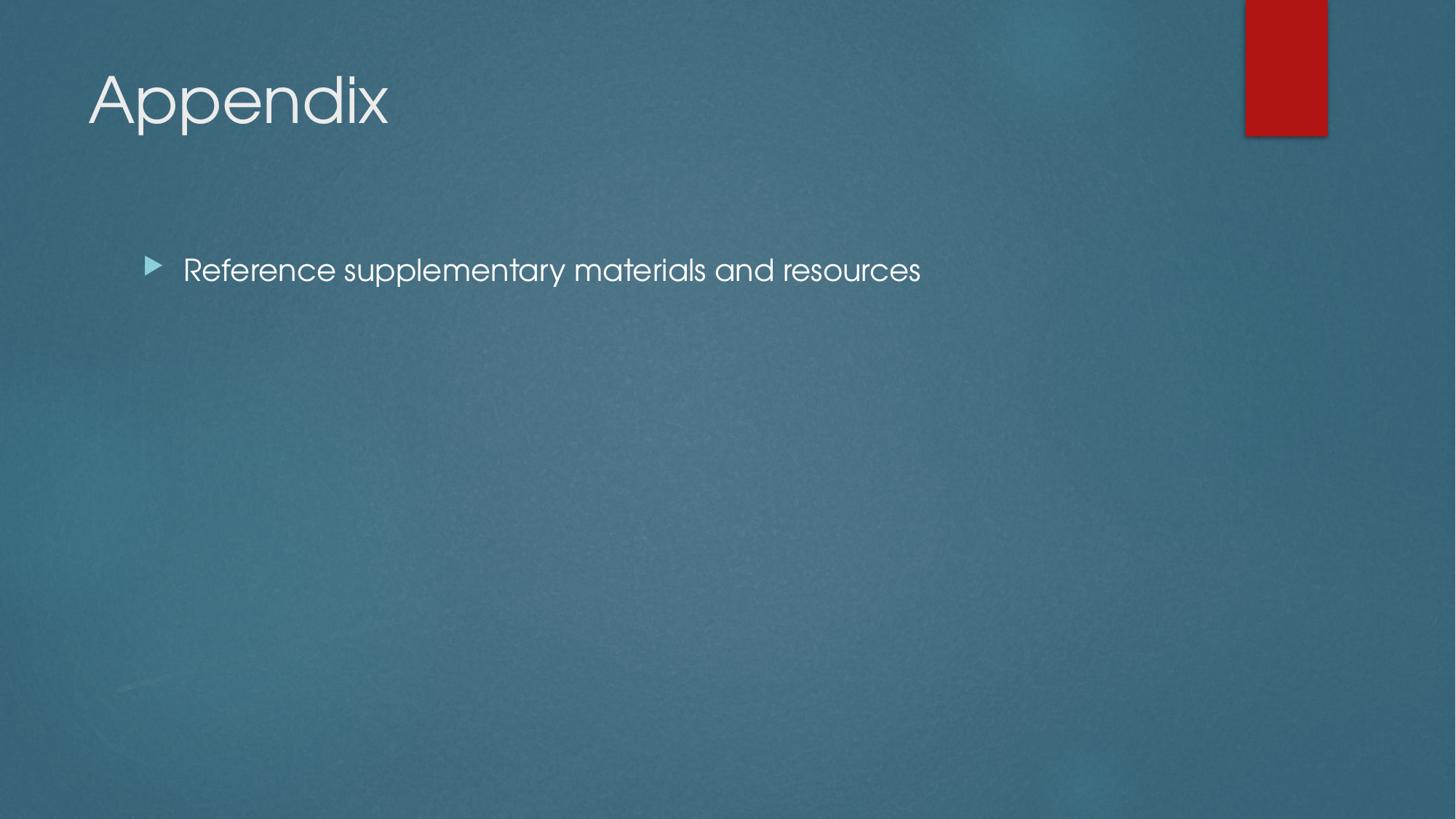

# Appendix
Reference supplementary materials and resources